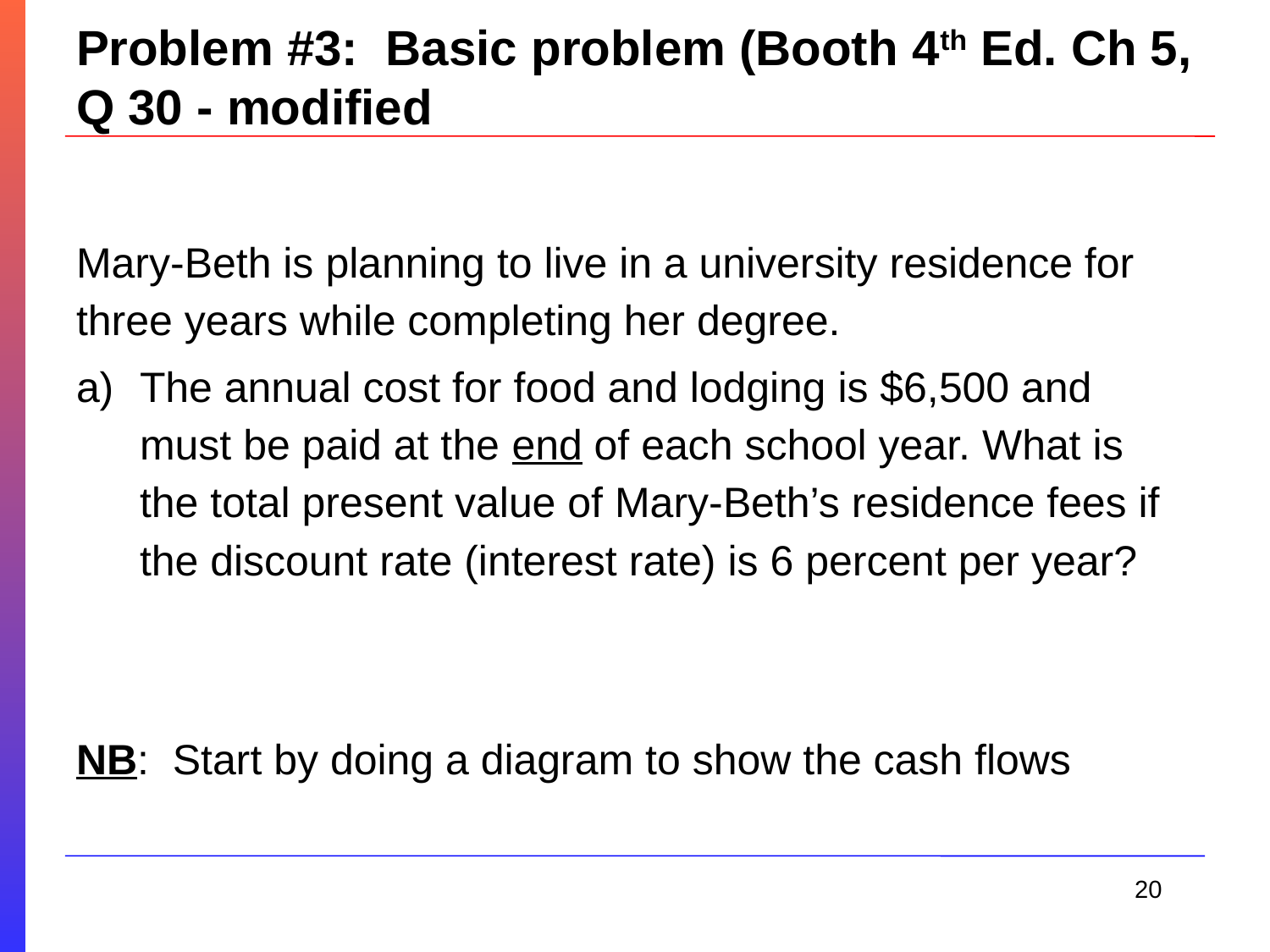

# Problem #3:  Basic problem (Booth 4th Ed. Ch 5, Q 30 - modified
Mary‐Beth is planning to live in a university residence for three years while completing her degree.
The annual cost for food and lodging is $6,500 and must be paid at the end of each school year. What is the total present value of Mary‐Beth’s residence fees if the discount rate (interest rate) is 6 percent per year?

NB:  Start by doing a diagram to show the cash flows

20